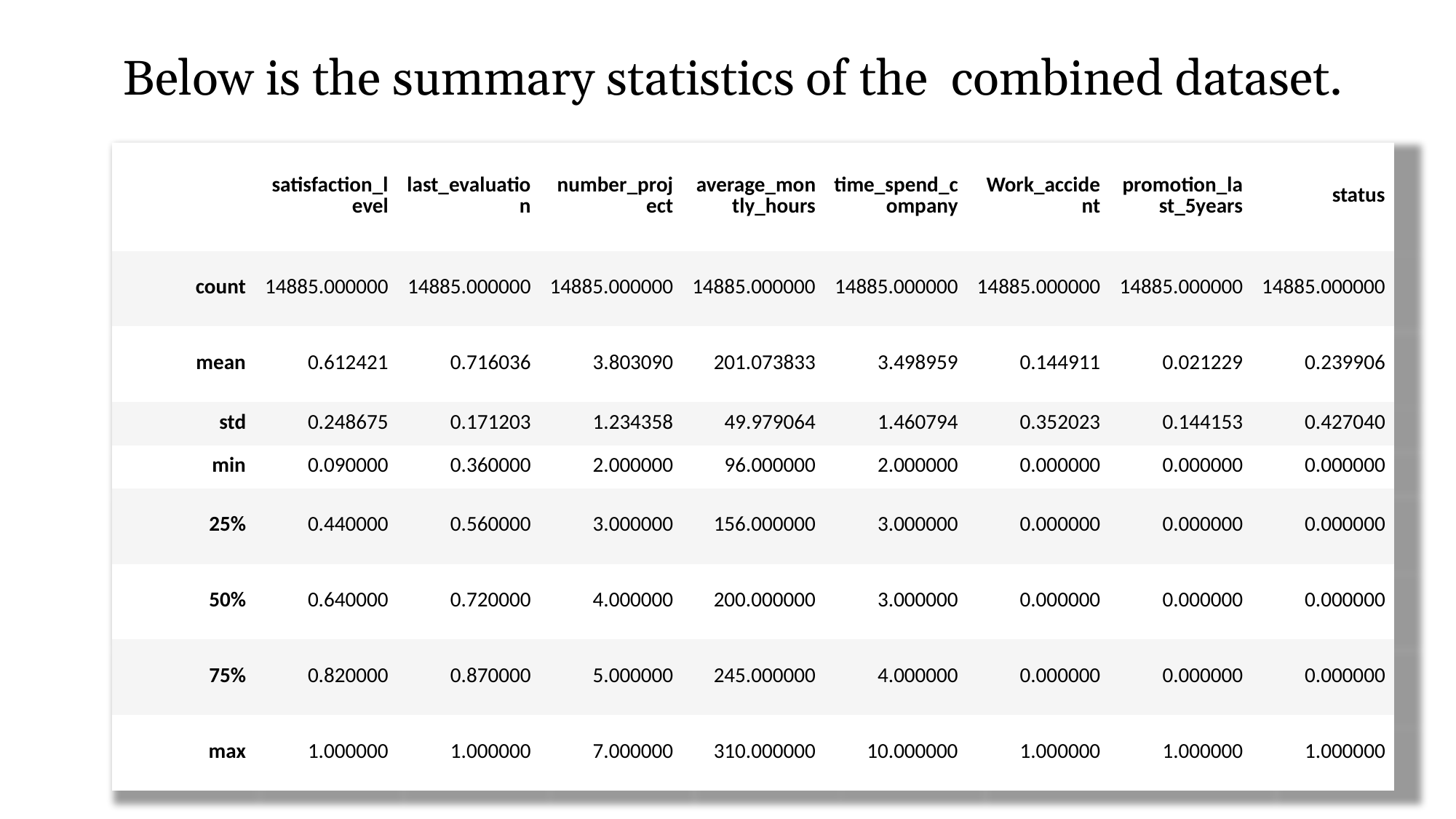

# Below is the summary statistics of the  combined dataset.
|  | satisfaction\_level | last\_evaluation | number\_project | average\_montly\_hours | time\_spend\_company | Work\_accident | promotion\_last\_5years | status |
| --- | --- | --- | --- | --- | --- | --- | --- | --- |
| count | 14885.000000 | 14885.000000 | 14885.000000 | 14885.000000 | 14885.000000 | 14885.000000 | 14885.000000 | 14885.000000 |
| mean | 0.612421 | 0.716036 | 3.803090 | 201.073833 | 3.498959 | 0.144911 | 0.021229 | 0.239906 |
| std | 0.248675 | 0.171203 | 1.234358 | 49.979064 | 1.460794 | 0.352023 | 0.144153 | 0.427040 |
| min | 0.090000 | 0.360000 | 2.000000 | 96.000000 | 2.000000 | 0.000000 | 0.000000 | 0.000000 |
| 25% | 0.440000 | 0.560000 | 3.000000 | 156.000000 | 3.000000 | 0.000000 | 0.000000 | 0.000000 |
| 50% | 0.640000 | 0.720000 | 4.000000 | 200.000000 | 3.000000 | 0.000000 | 0.000000 | 0.000000 |
| 75% | 0.820000 | 0.870000 | 5.000000 | 245.000000 | 4.000000 | 0.000000 | 0.000000 | 0.000000 |
| max | 1.000000 | 1.000000 | 7.000000 | 310.000000 | 10.000000 | 1.000000 | 1.000000 | 1.000000 |